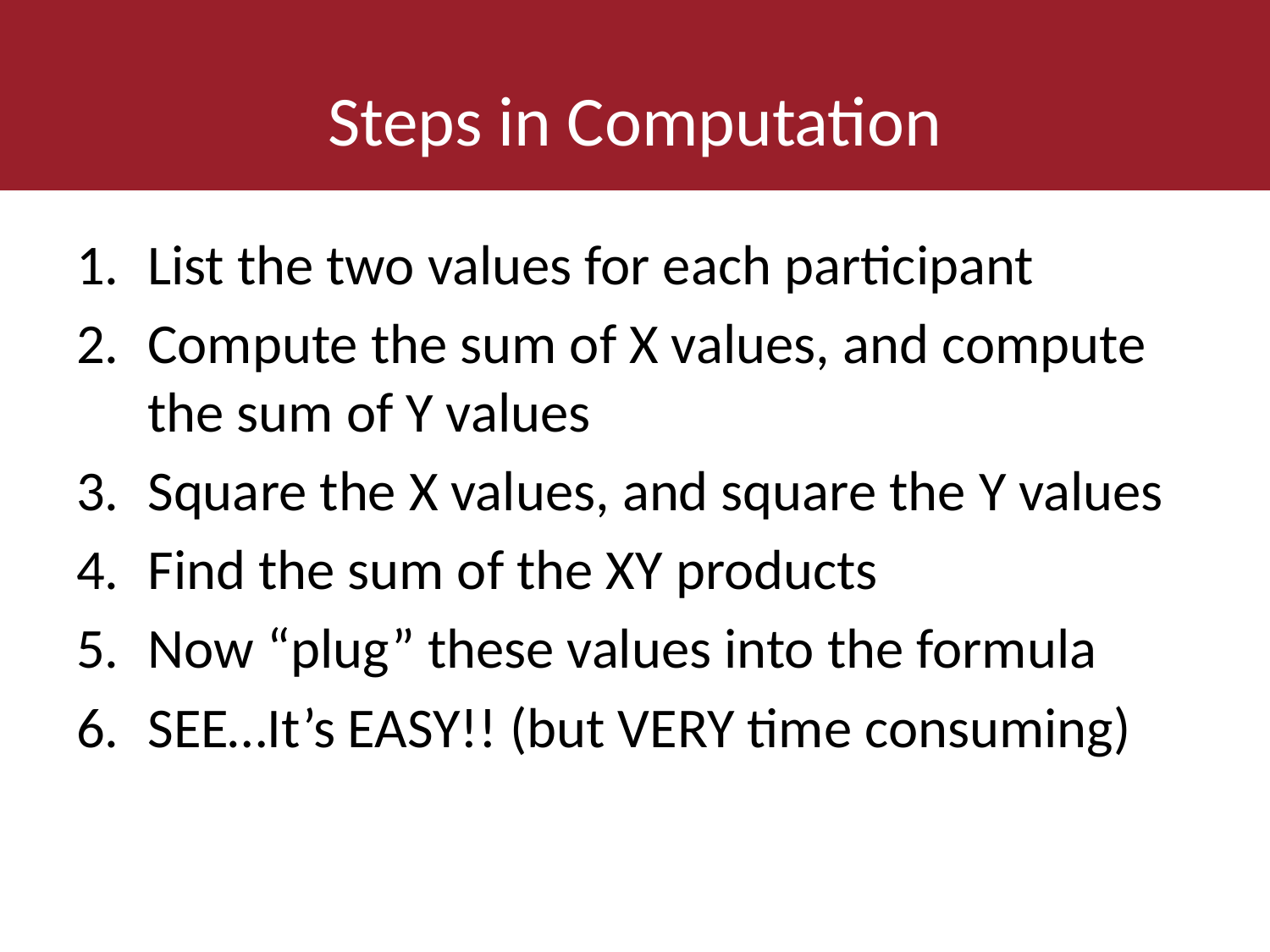

# Steps in Computation
List the two values for each participant
Compute the sum of X values, and compute the sum of Y values
Square the X values, and square the Y values
Find the sum of the XY products
Now “plug” these values into the formula
SEE…It’s EASY!! (but VERY time consuming)